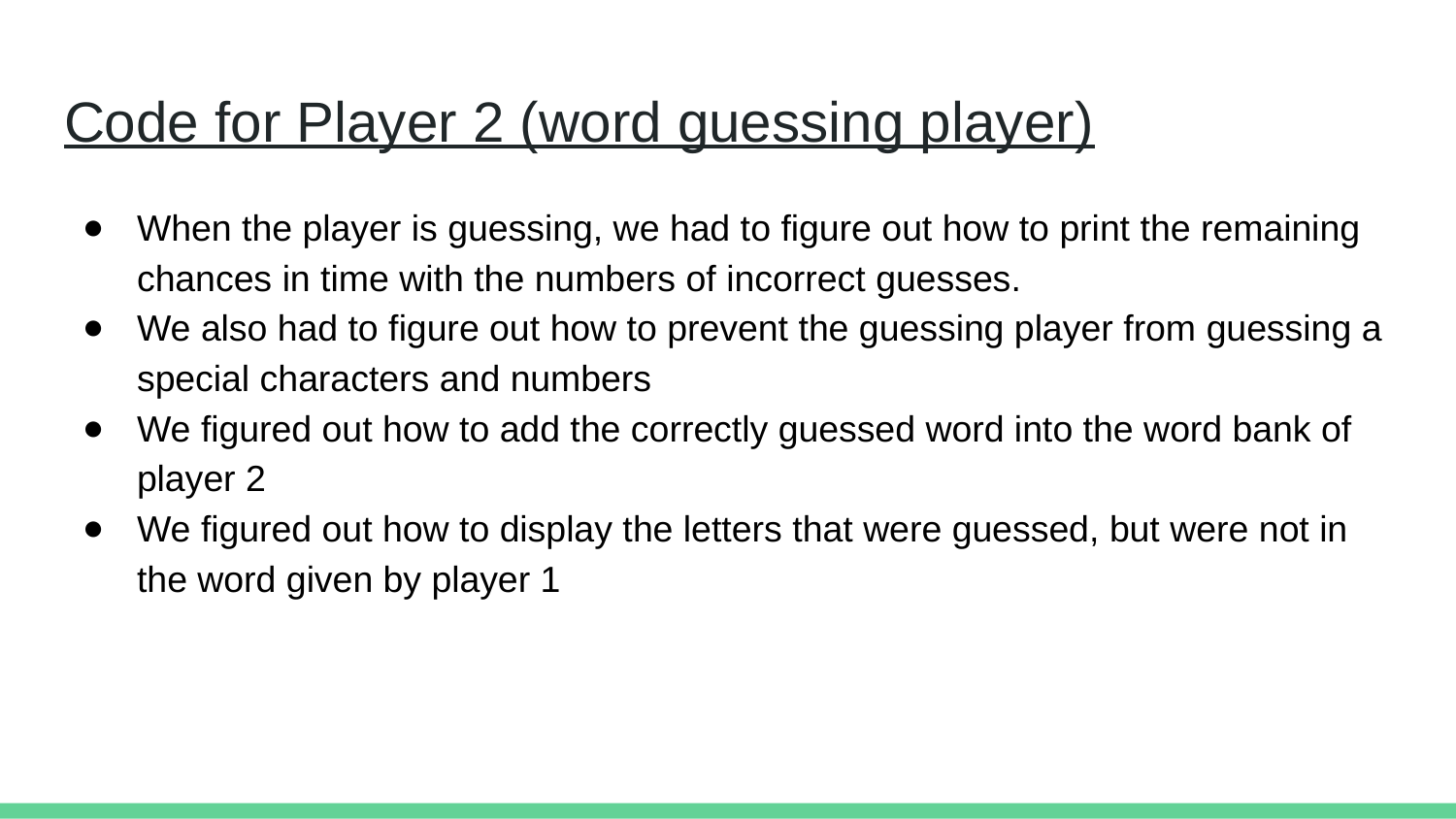

# Code for Player 2 (word guessing player)
When the player is guessing, we had to figure out how to print the remaining chances in time with the numbers of incorrect guesses.
We also had to figure out how to prevent the guessing player from guessing a special characters and numbers
We figured out how to add the correctly guessed word into the word bank of player 2
We figured out how to display the letters that were guessed, but were not in the word given by player 1